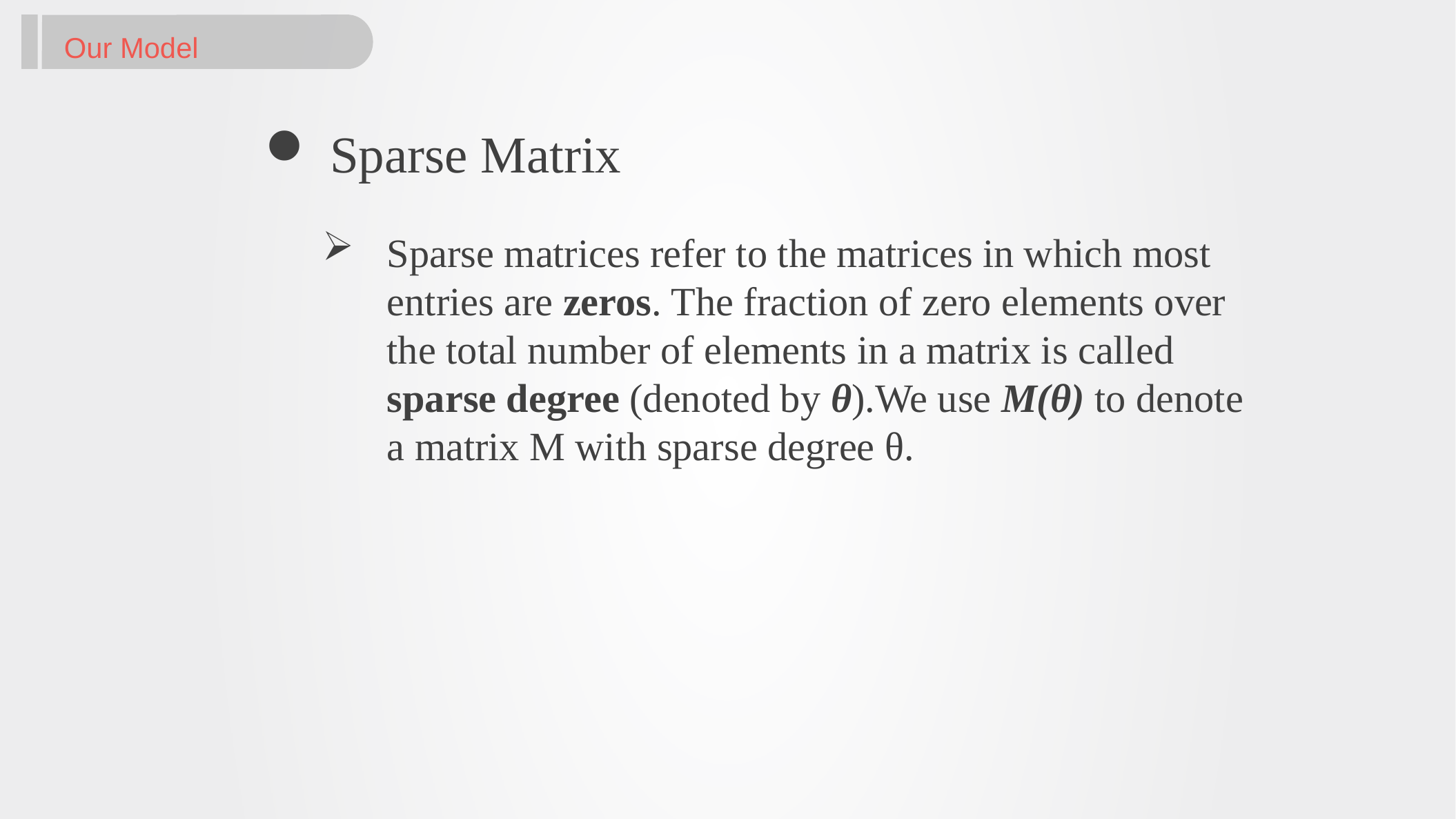

Our Model
 Sparse Matrix
Sparse matrices refer to the matrices in which most entries are zeros. The fraction of zero elements over the total number of elements in a matrix is called sparse degree (denoted by θ).We use M(θ) to denote a matrix M with sparse degree θ.